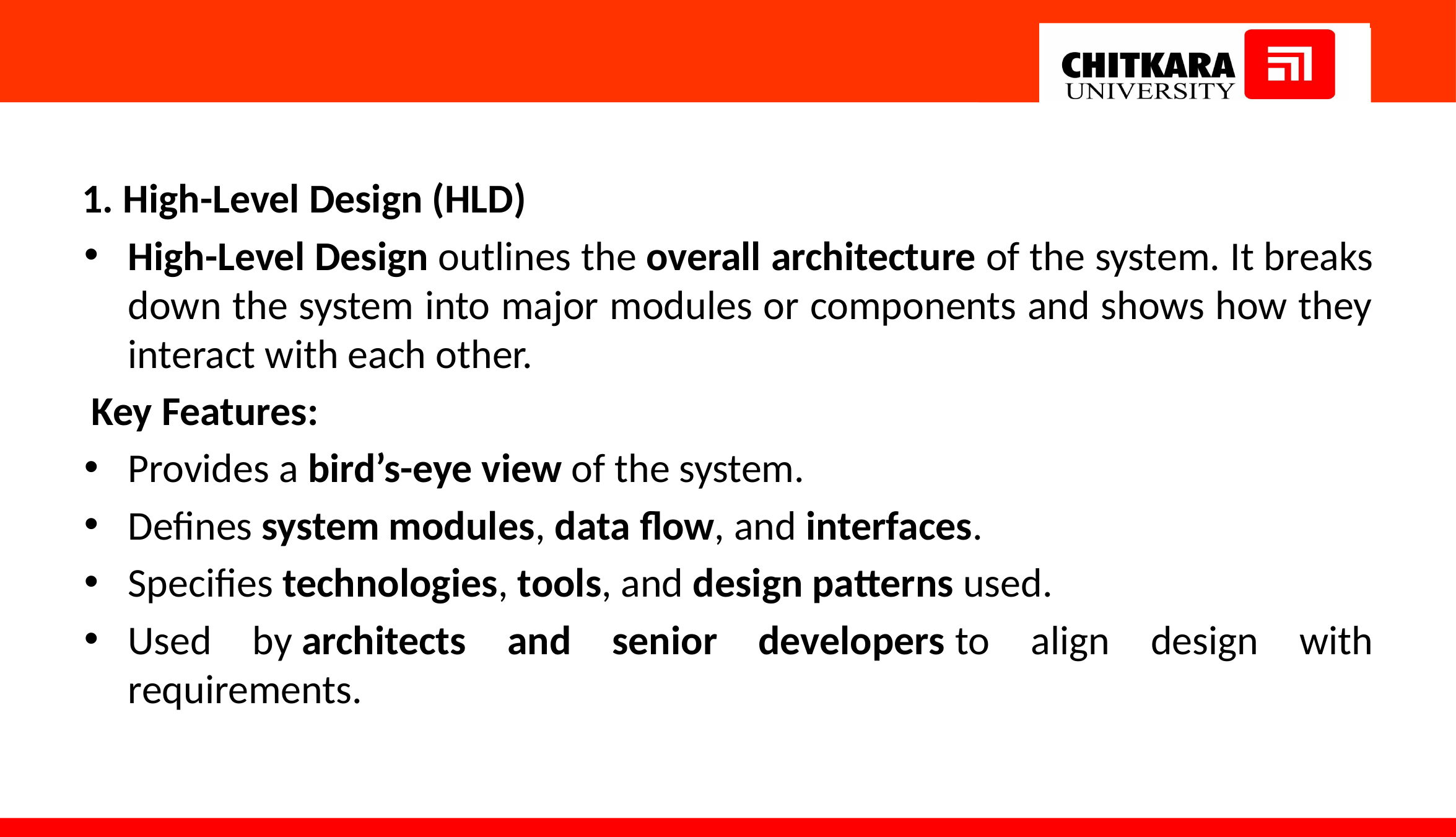

#
1. High-Level Design (HLD)
High-Level Design outlines the overall architecture of the system. It breaks down the system into major modules or components and shows how they interact with each other.
 Key Features:
Provides a bird’s-eye view of the system.
Defines system modules, data flow, and interfaces.
Specifies technologies, tools, and design patterns used.
Used by architects and senior developers to align design with requirements.